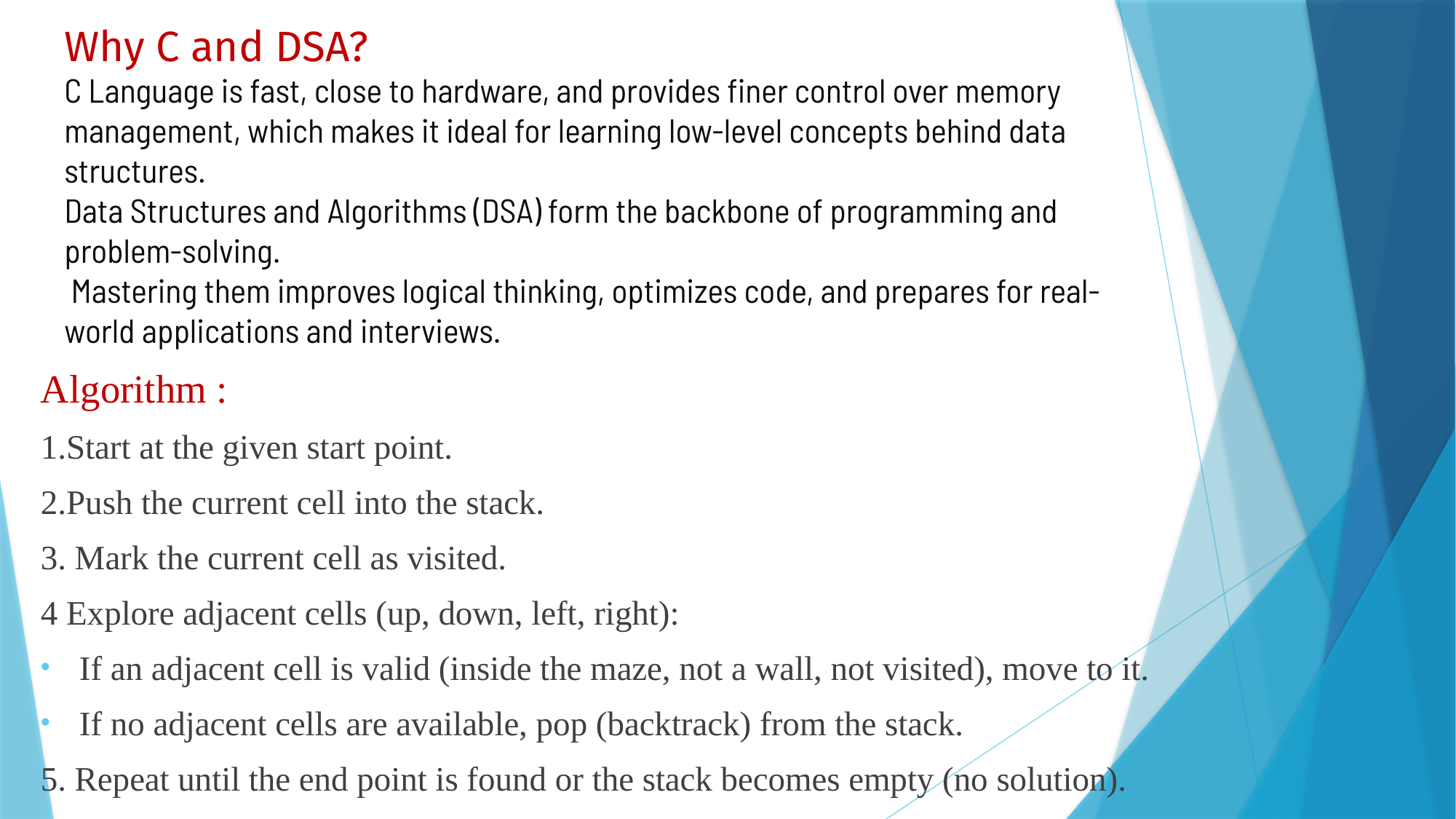

# Why C and DSA? C Language is fast, close to hardware, and provides finer control over memory management, which makes it ideal for learning low-level concepts behind data structures. Data Structures and Algorithms (DSA) form the backbone of programming and problem-solving. Mastering them improves logical thinking, optimizes code, and prepares for real-world applications and interviews.
Algorithm :
1.Start at the given start point.
2.Push the current cell into the stack.
3. Mark the current cell as visited.
4 Explore adjacent cells (up, down, left, right):
If an adjacent cell is valid (inside the maze, not a wall, not visited), move to it.
If no adjacent cells are available, pop (backtrack) from the stack.
5. Repeat until the end point is found or the stack becomes empty (no solution).